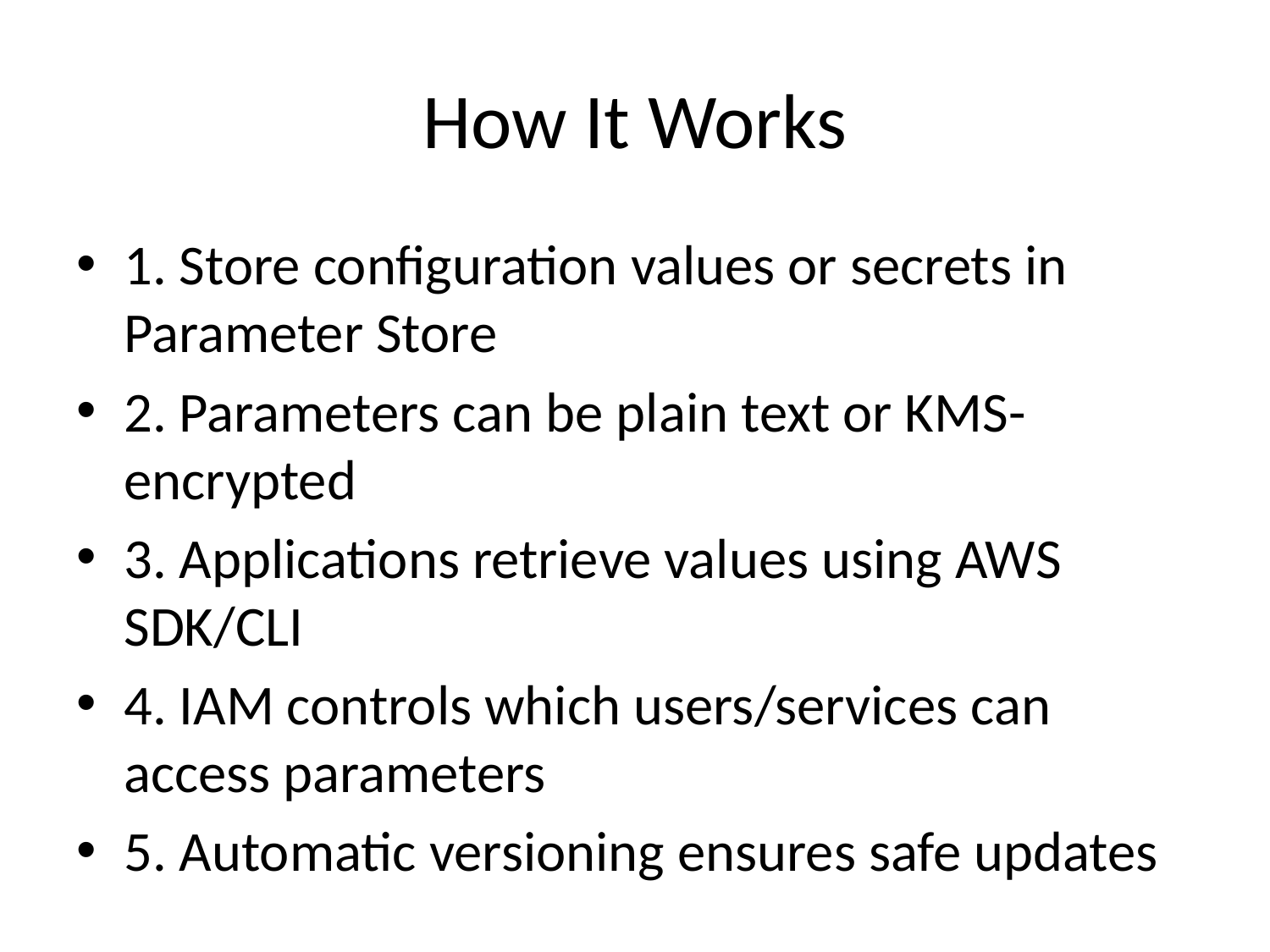

# How It Works
1. Store configuration values or secrets in Parameter Store
2. Parameters can be plain text or KMS-encrypted
3. Applications retrieve values using AWS SDK/CLI
4. IAM controls which users/services can access parameters
5. Automatic versioning ensures safe updates